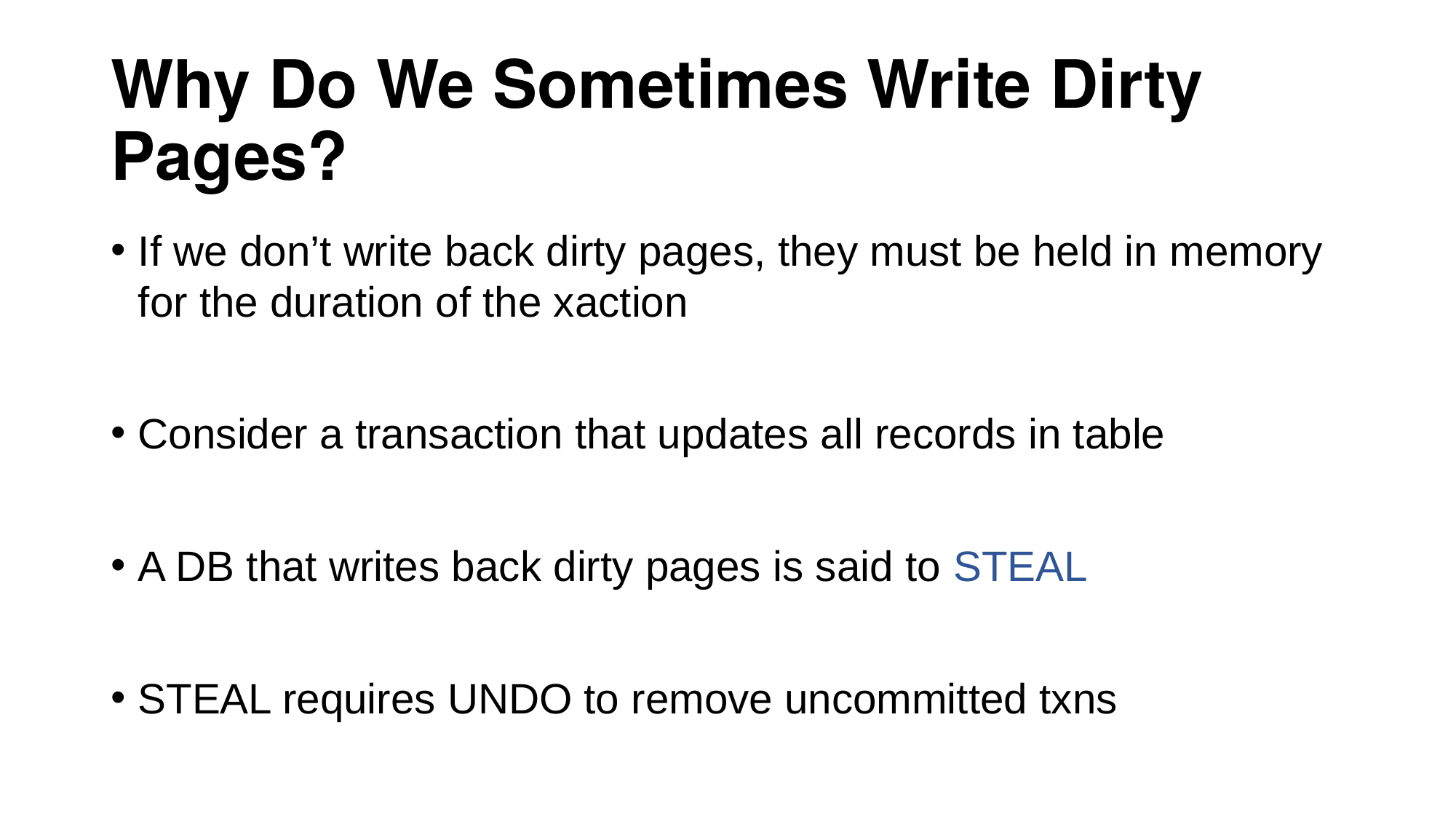

# Why Do We Sometimes Write Dirty Pages?
If we don’t write back dirty pages, they must be held in memory for the duration of the xaction

Consider a transaction that updates all records in table

A DB that writes back dirty pages is said to STEAL

STEAL requires UNDO to remove uncommitted txns